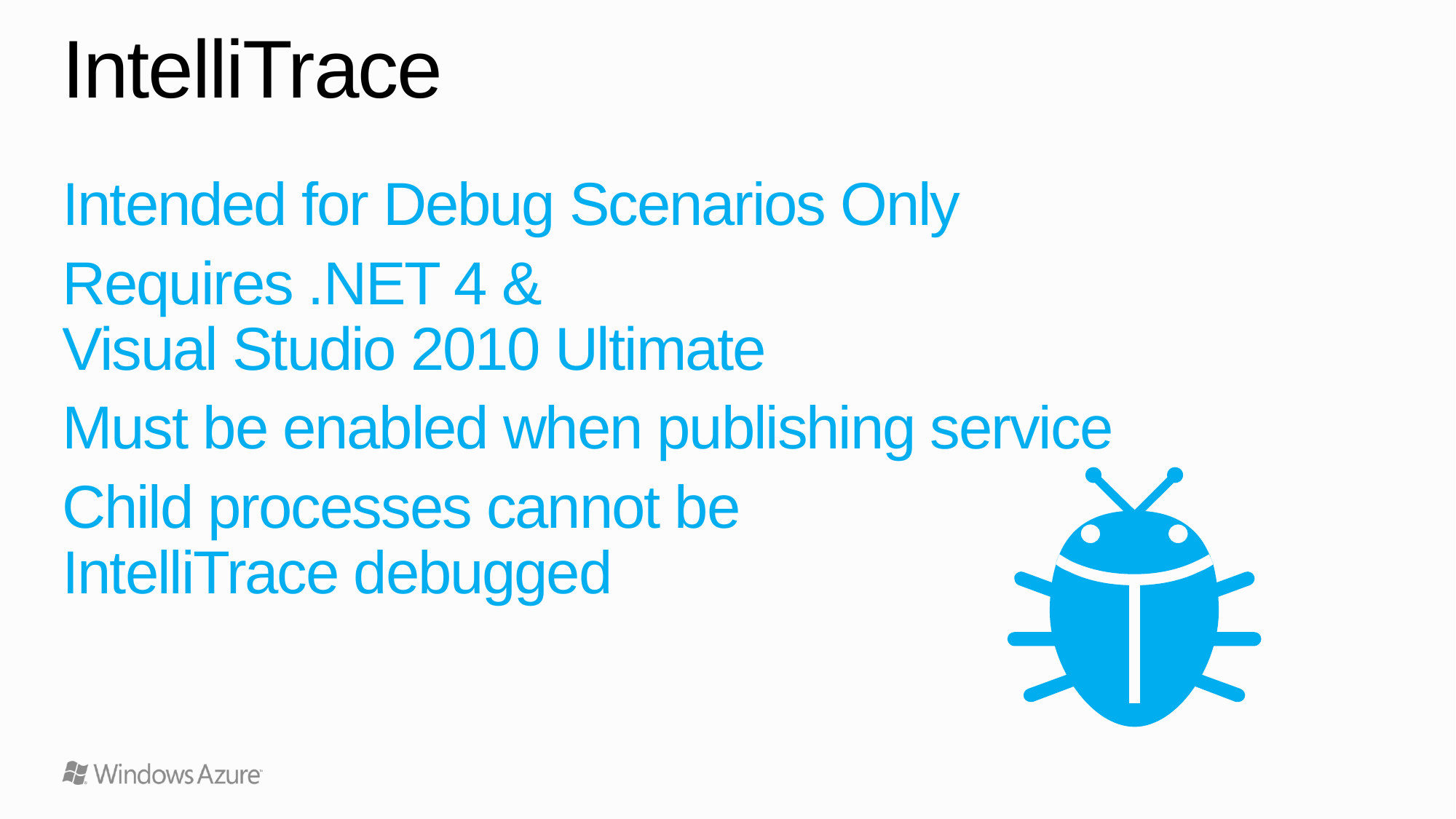

# IntelliTrace
Intended for Debug Scenarios Only
Requires .NET 4 &
Visual Studio 2010 Ultimate
Must be enabled when publishing service
Child processes cannot be
IntelliTrace debugged